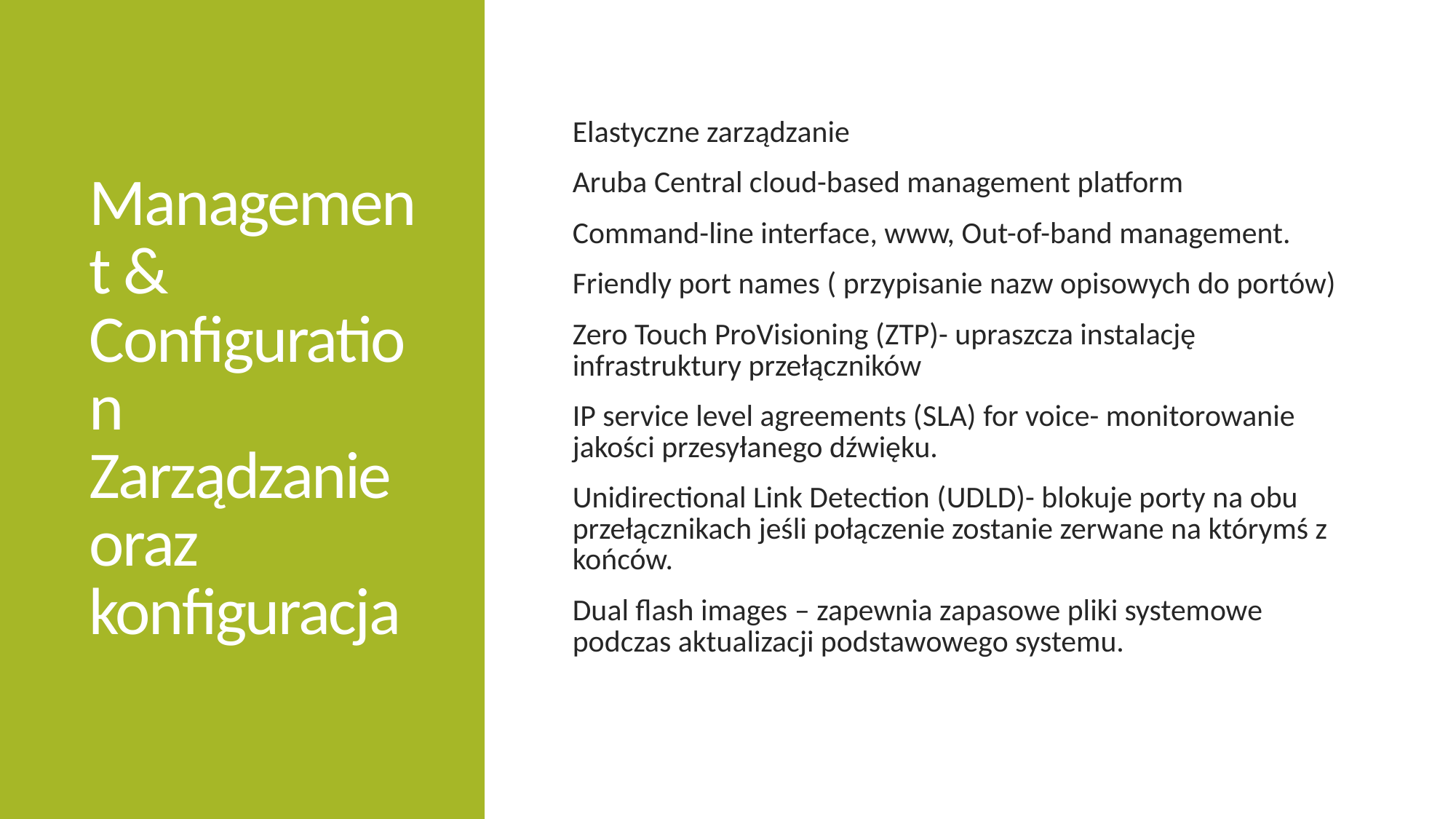

# Management & Configuration Zarządzanie oraz konfiguracja
Elastyczne zarządzanie
Aruba Central cloud-based management platform
Command-line interface, www, Out-of-band management.
Friendly port names ( przypisanie nazw opisowych do portów)
Zero Touch ProVisioning (ZTP)- upraszcza instalację infrastruktury przełączników
IP service level agreements (SLA) for voice- monitorowanie jakości przesyłanego dźwięku.
Unidirectional Link Detection (UDLD)- blokuje porty na obu przełącznikach jeśli połączenie zostanie zerwane na którymś z końców.
Dual flash images – zapewnia zapasowe pliki systemowe podczas aktualizacji podstawowego systemu.